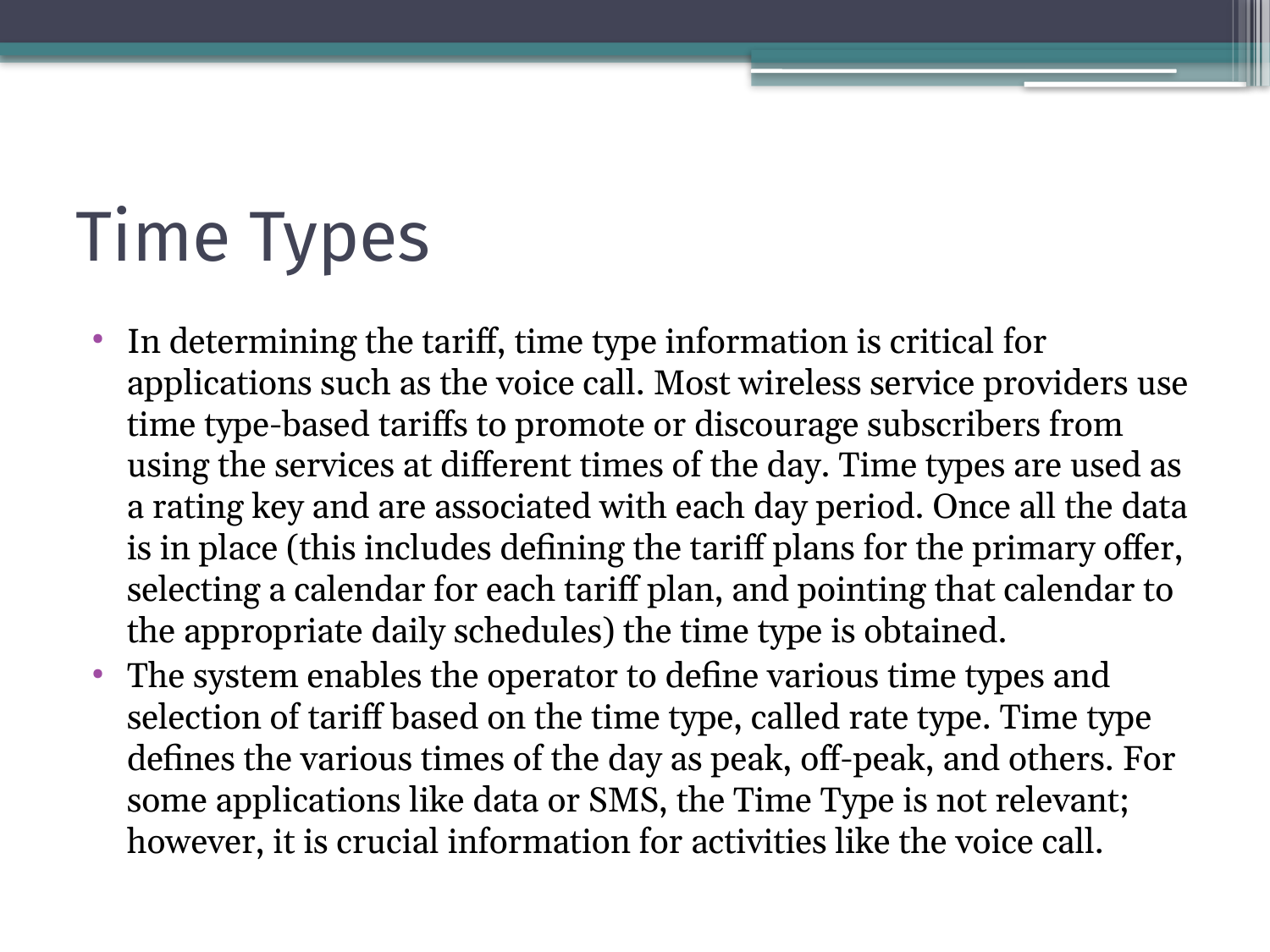

# Time Types
In determining the tariff, time type information is critical for applications such as the voice call. Most wireless service providers use time type-based tariffs to promote or discourage subscribers from using the services at different times of the day. Time types are used as a rating key and are associated with each day period. Once all the data is in place (this includes defining the tariff plans for the primary offer, selecting a calendar for each tariff plan, and pointing that calendar to the appropriate daily schedules) the time type is obtained.
The system enables the operator to define various time types and selection of tariff based on the time type, called rate type. Time type defines the various times of the day as peak, off-peak, and others. For some applications like data or SMS, the Time Type is not relevant; however, it is crucial information for activities like the voice call.